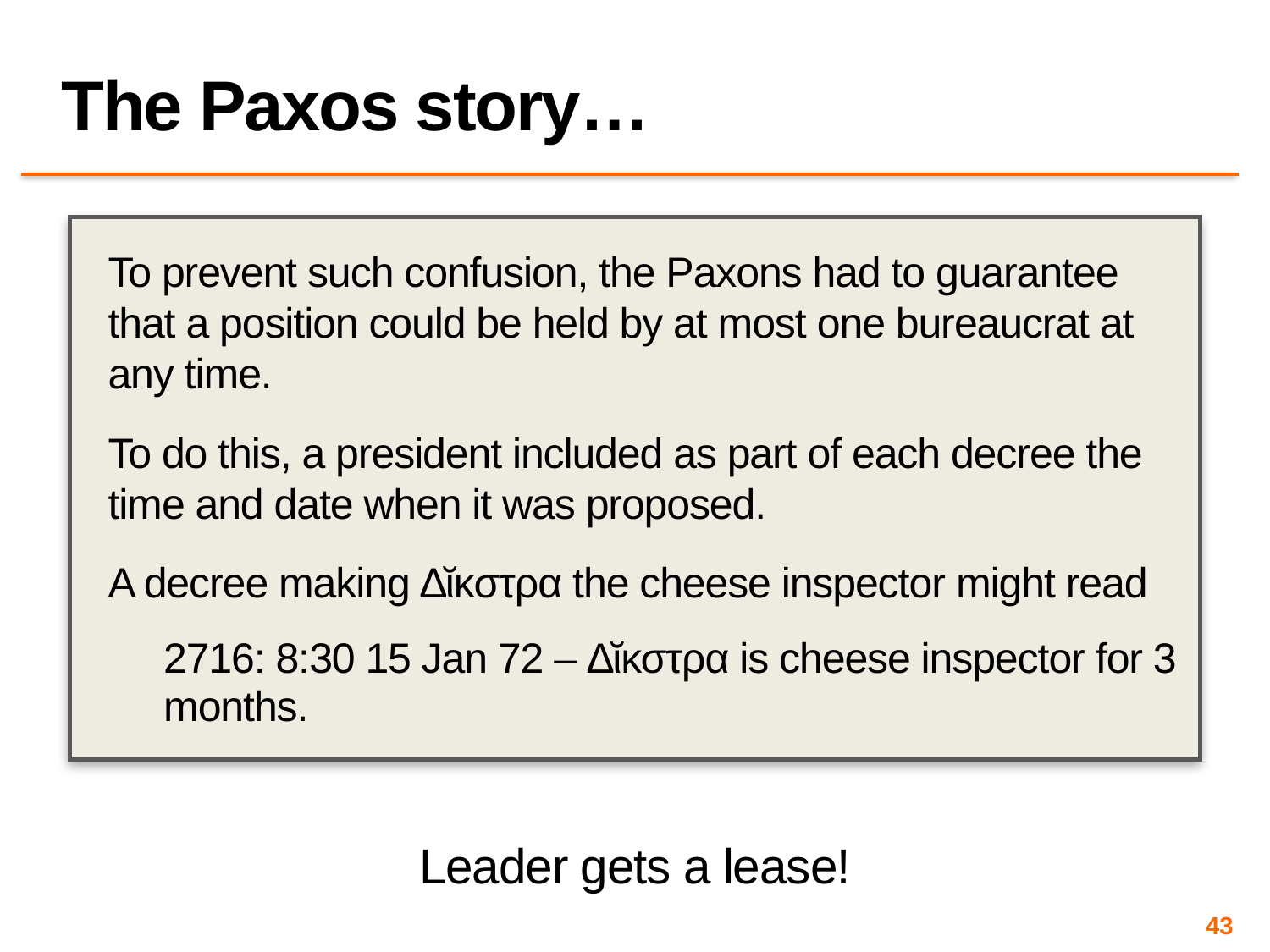

# The Paxos story…
To prevent such confusion, the Paxons had to guarantee that a position could be held by at most one bureaucrat at any time.
To do this, a president included as part of each decree the time and date when it was proposed.
A decree making ∆ῐκστρα the cheese inspector might read
2716: 8:30 15 Jan 72 – ∆ῐκστρα is cheese inspector for 3 months.
Leader gets a lease!
43